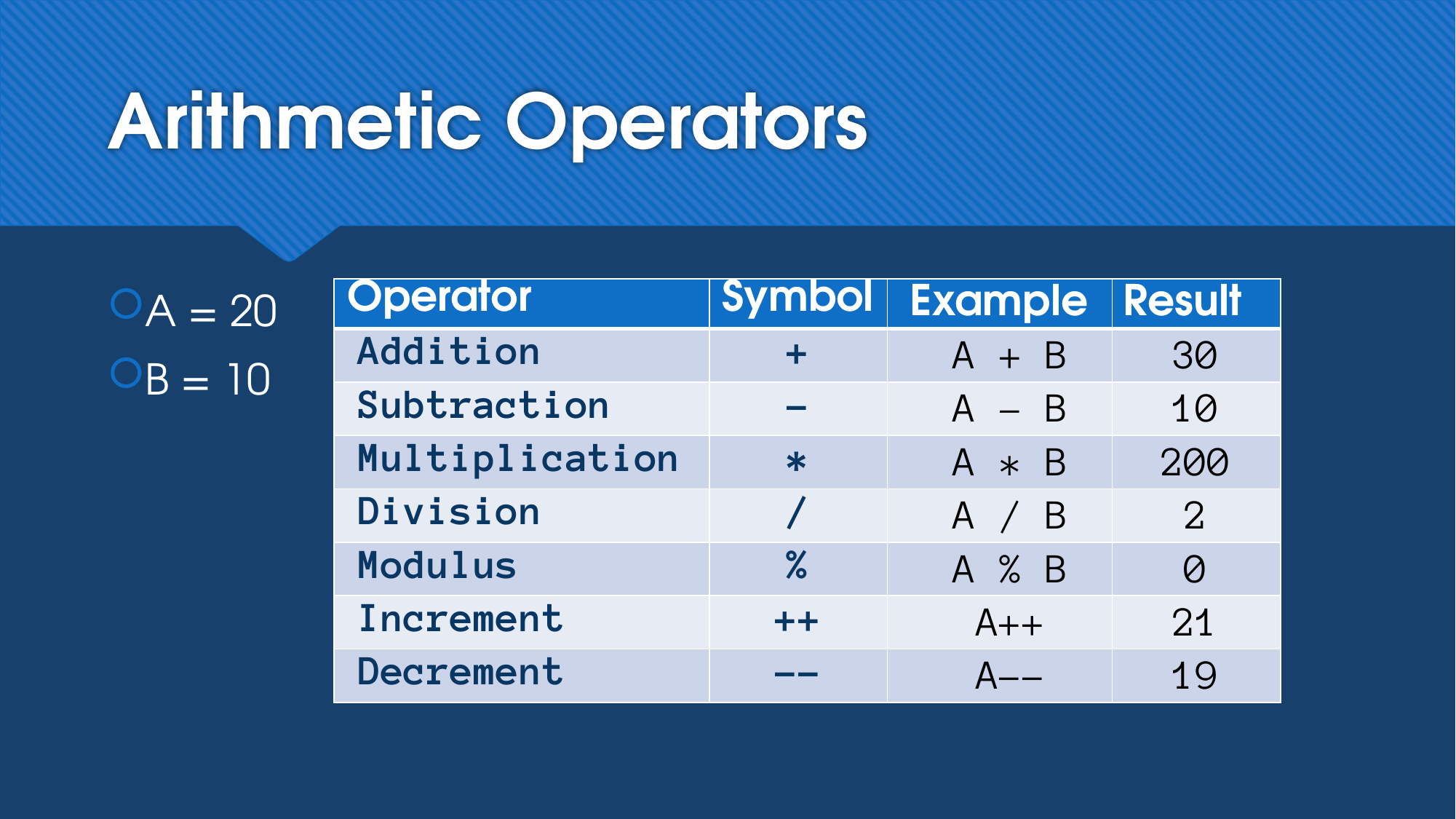

# Arithmetic Operators
A = 20
B = 10
| Operator | Symbol | Example | Result |
| --- | --- | --- | --- |
| Addition | + | A + B | 30 |
| Subtraction | - | A – B | 10 |
| Multiplication | \* | A \* B | 200 |
| Division | / | A / B | 2 |
| Modulus | % | A % B | 0 |
| Increment | ++ | A++ | 21 |
| Decrement | -- | A-- | 19 |